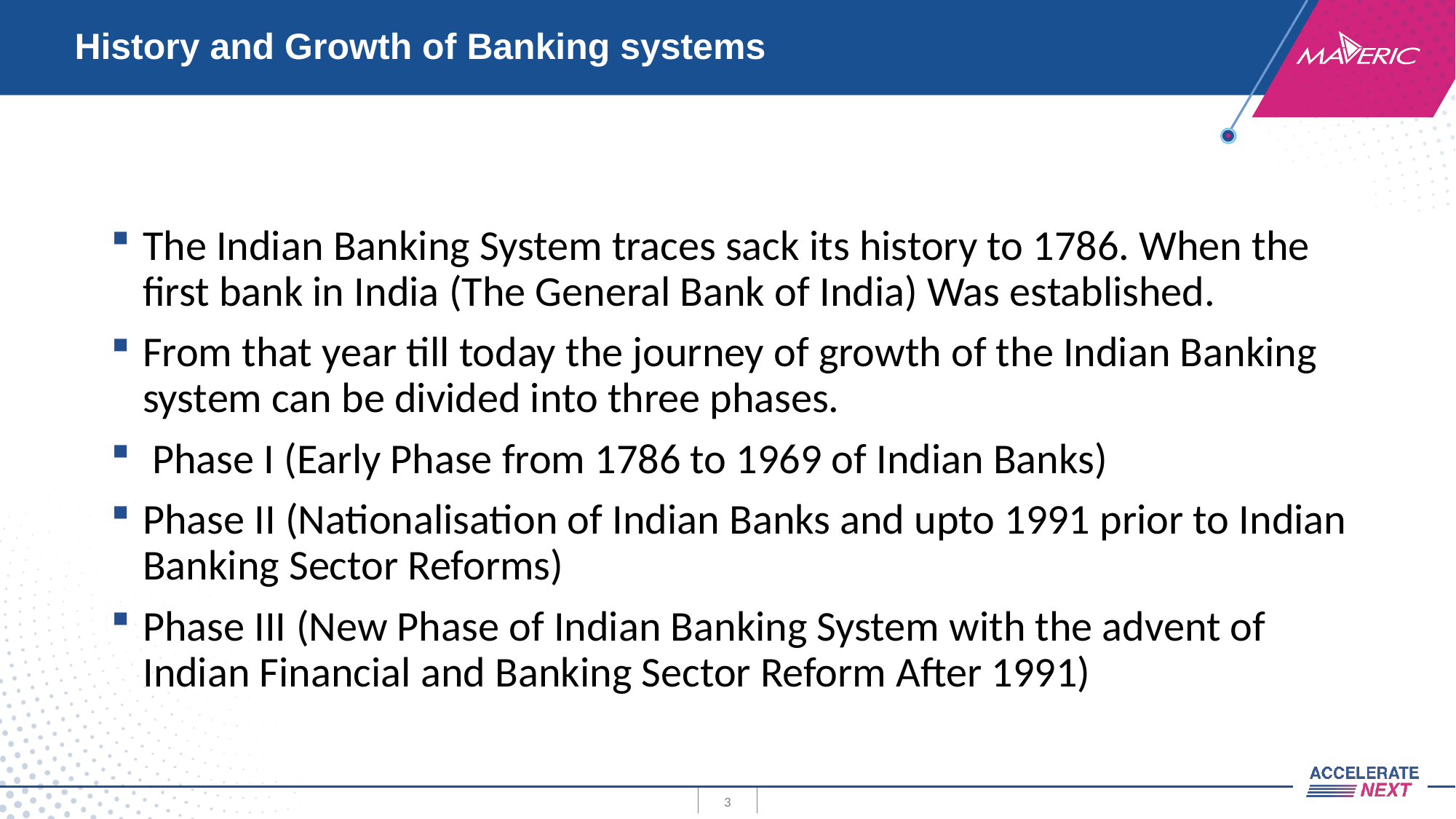

# History and Growth of Banking systems
The Indian Banking System traces sack its history to 1786. When the first bank in India (The General Bank of India) Was established.
From that year till today the journey of growth of the Indian Banking system can be divided into three phases.
 Phase I (Early Phase from 1786 to 1969 of Indian Banks)
Phase II (Nationalisation of Indian Banks and upto 1991 prior to Indian Banking Sector Reforms)
Phase III (New Phase of Indian Banking System with the advent of Indian Financial and Banking Sector Reform After 1991)
3